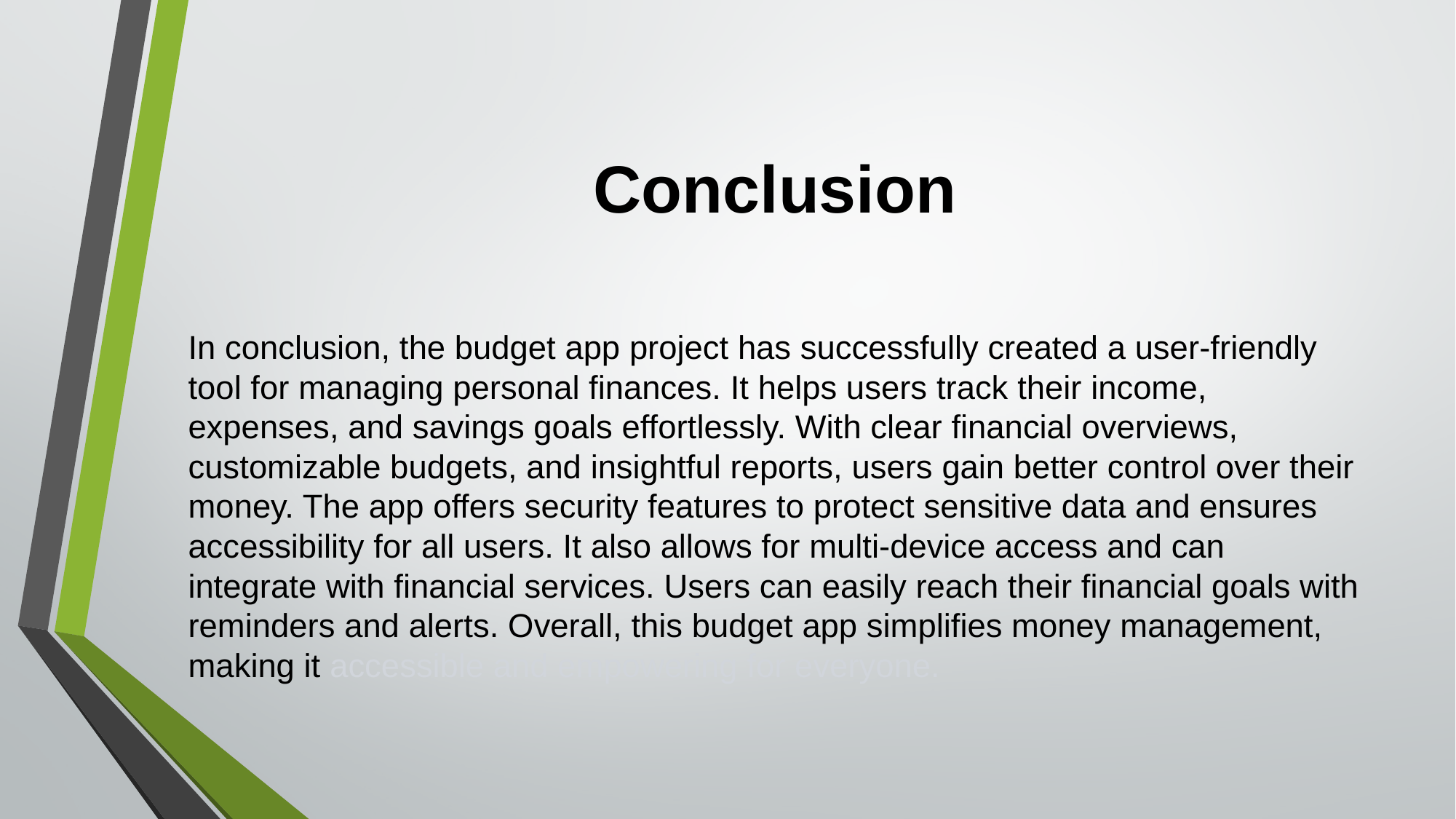

# Conclusion
In conclusion, the budget app project has successfully created a user-friendly tool for managing personal finances. It helps users track their income, expenses, and savings goals effortlessly. With clear financial overviews, customizable budgets, and insightful reports, users gain better control over their money. The app offers security features to protect sensitive data and ensures accessibility for all users. It also allows for multi-device access and can integrate with financial services. Users can easily reach their financial goals with reminders and alerts. Overall, this budget app simplifies money management, making it accessible and empowering for everyone.